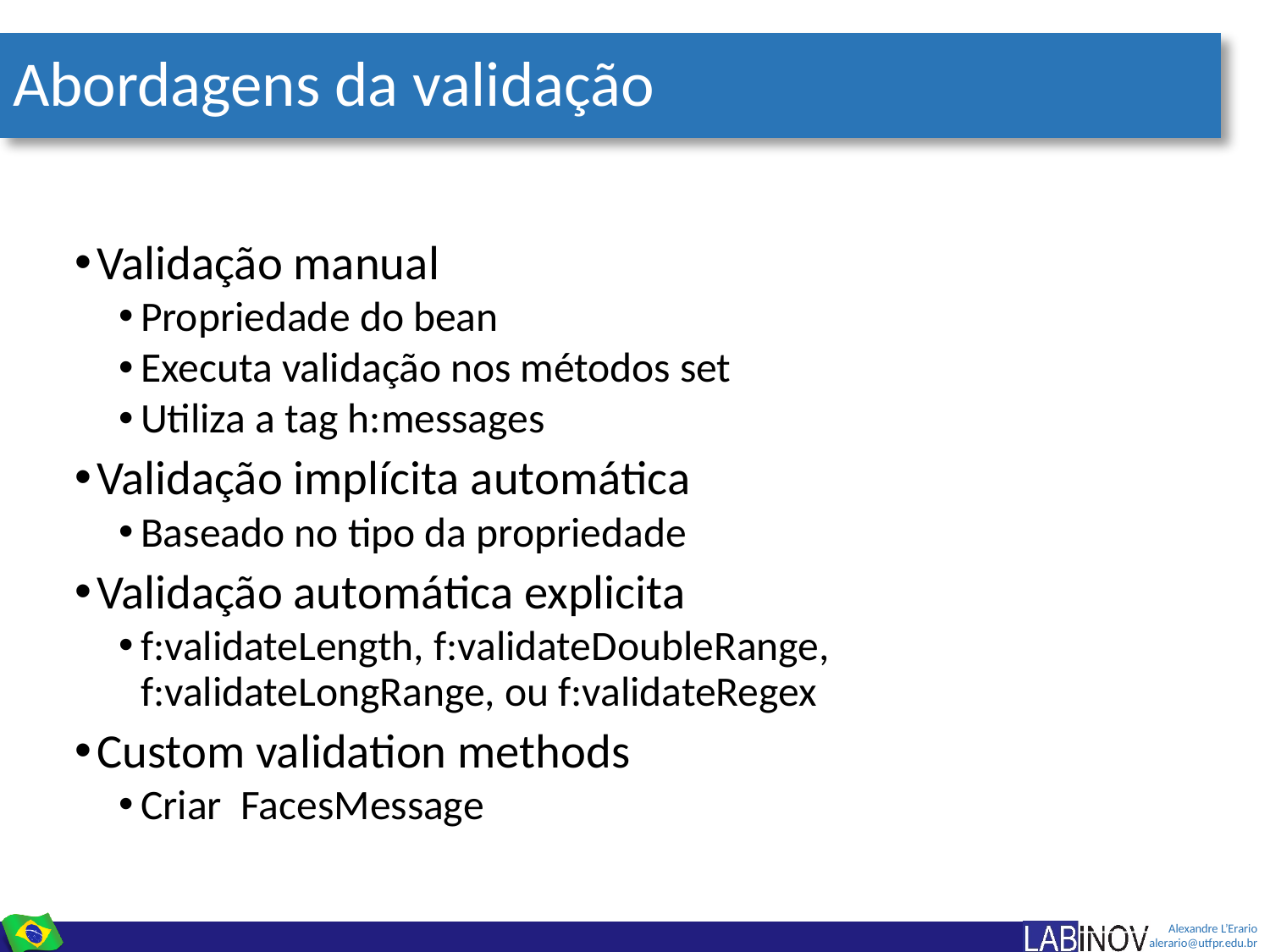

# Abordagens da validação
Validação manual
Propriedade do bean
Executa validação nos métodos set
Utiliza a tag h:messages
Validação implícita automática
Baseado no tipo da propriedade
Validação automática explicita
f:validateLength, f:validateDoubleRange, f:validateLongRange, ou f:validateRegex
Custom validation methods
Criar  FacesMessage